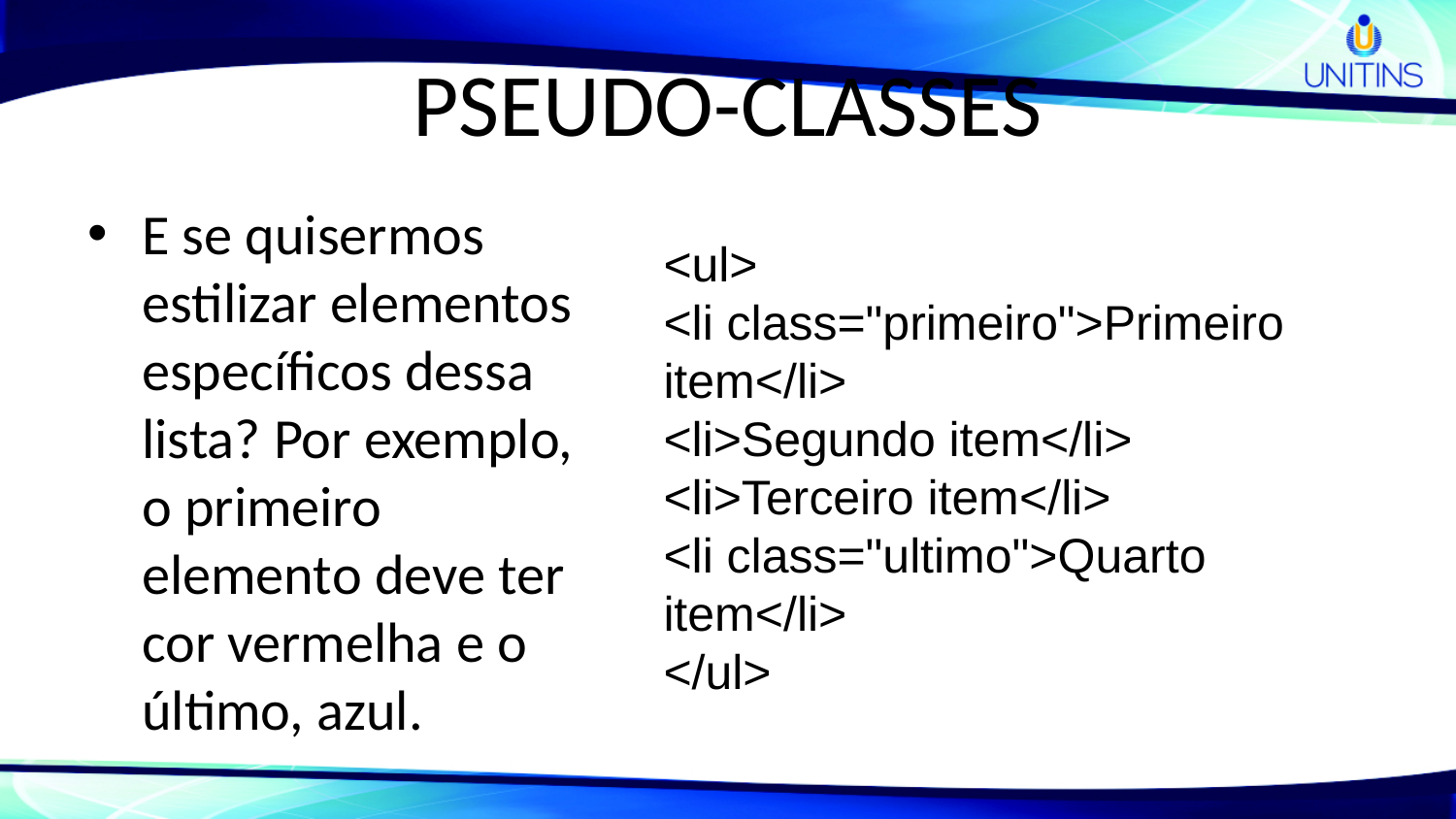

# PSEUDO-CLASSES
E se quisermos estilizar elementos específicos dessa lista? Por exemplo, o primeiro elemento deve ter cor vermelha e o último, azul.
<ul>
<li class="primeiro">Primeiro item</li>
<li>Segundo item</li>
<li>Terceiro item</li>
<li class="ultimo">Quarto item</li>
</ul>